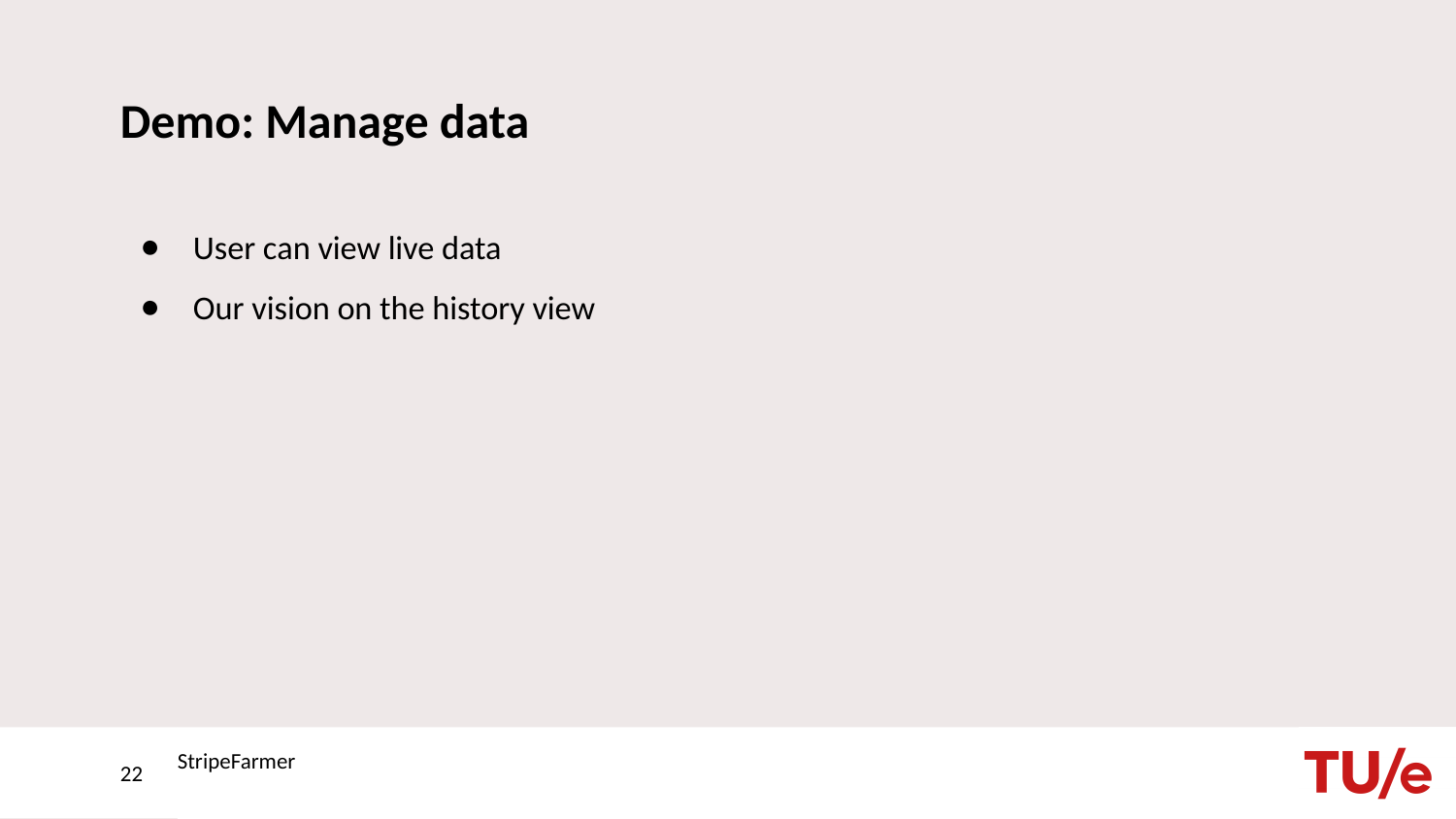

# Demo: Manage data
User can view live data
Our vision on the history view
22
StripeFarmer